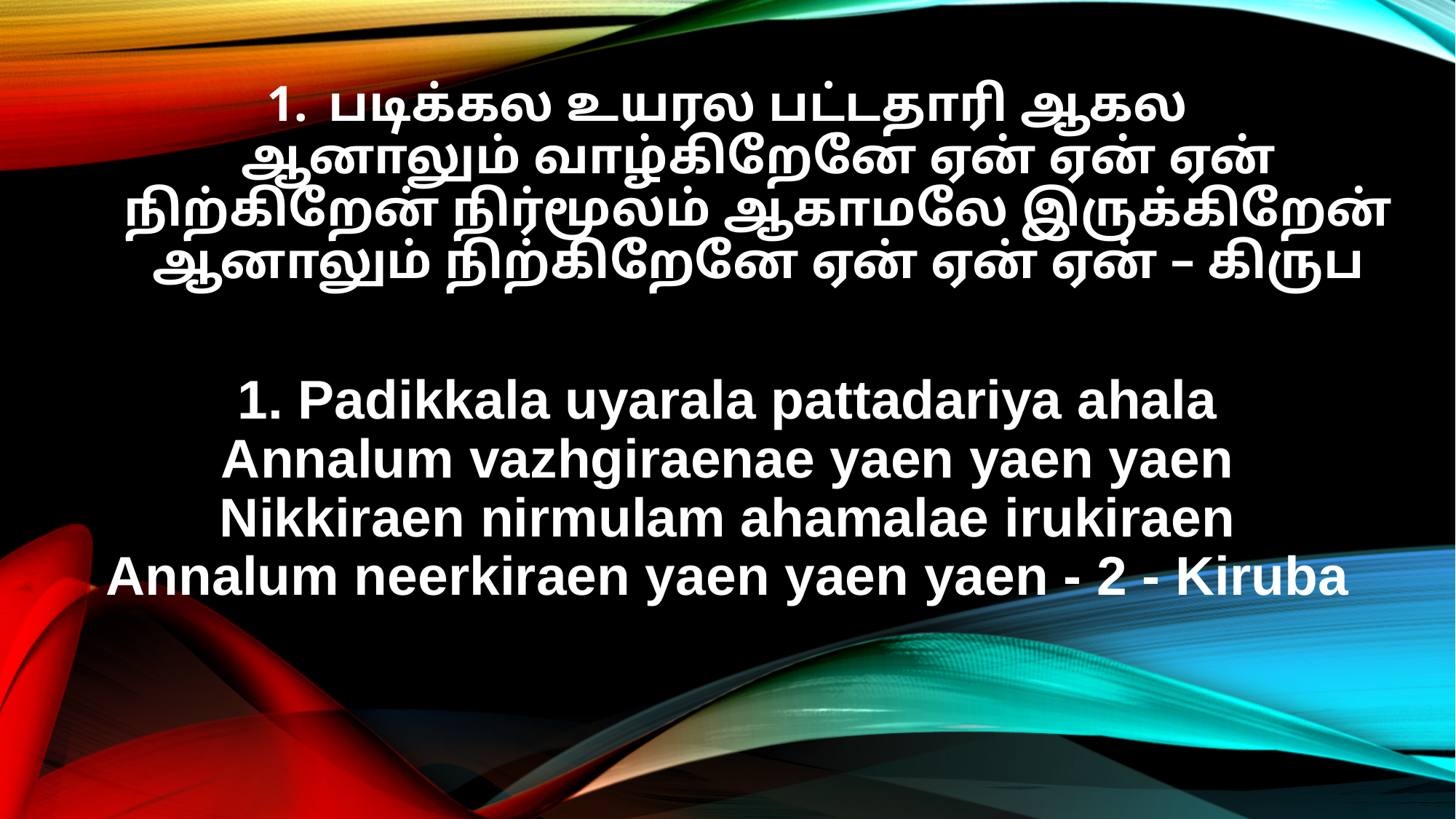

படிக்கல உயரல பட்டதாரி ஆகல
ஆனாலும் வாழ்கிறேனே ஏன் ஏன் ஏன்
நிற்கிறேன் நிர்மூலம் ஆகாமலே இருக்கிறேன்
ஆனாலும் நிற்கிறேனே ஏன் ஏன் ஏன் – கிருப

1. Padikkala uyarala pattadariya ahala
Annalum vazhgiraenae yaen yaen yaen
Nikkiraen nirmulam ahamalae irukiraen
Annalum neerkiraen yaen yaen yaen - 2 - Kiruba